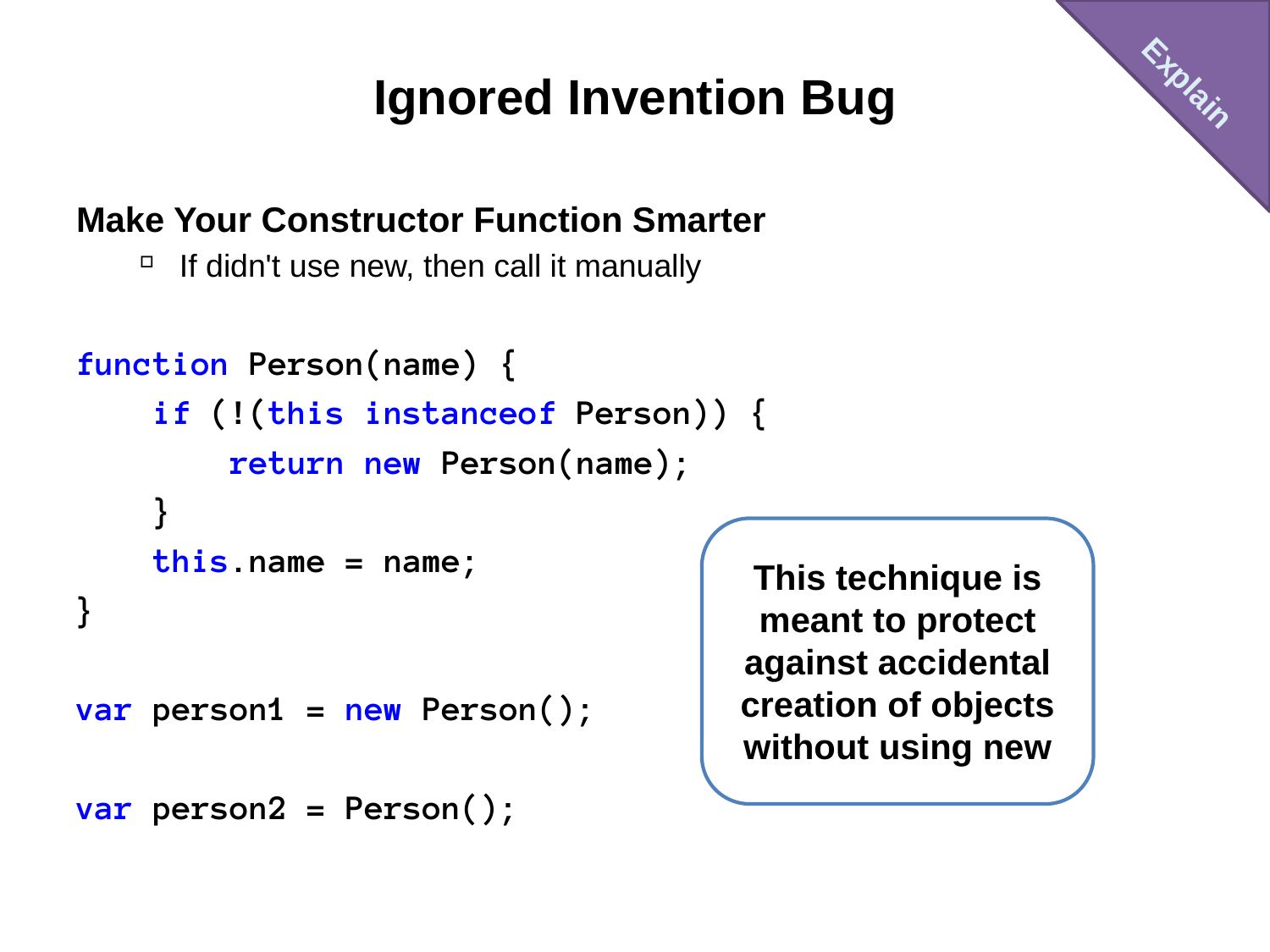

Explain
# Ignored Invention Bug
Make Your Constructor Function Smarter
If didn't use new, then call it manually

function Person(name) {
    if (!(this instanceof Person)) {
        return new Person(name);
    }
    this.name = name;
}

var person1 = new Person();

var person2 = Person();

This technique is meant to protect against accidental creation of objects without using new